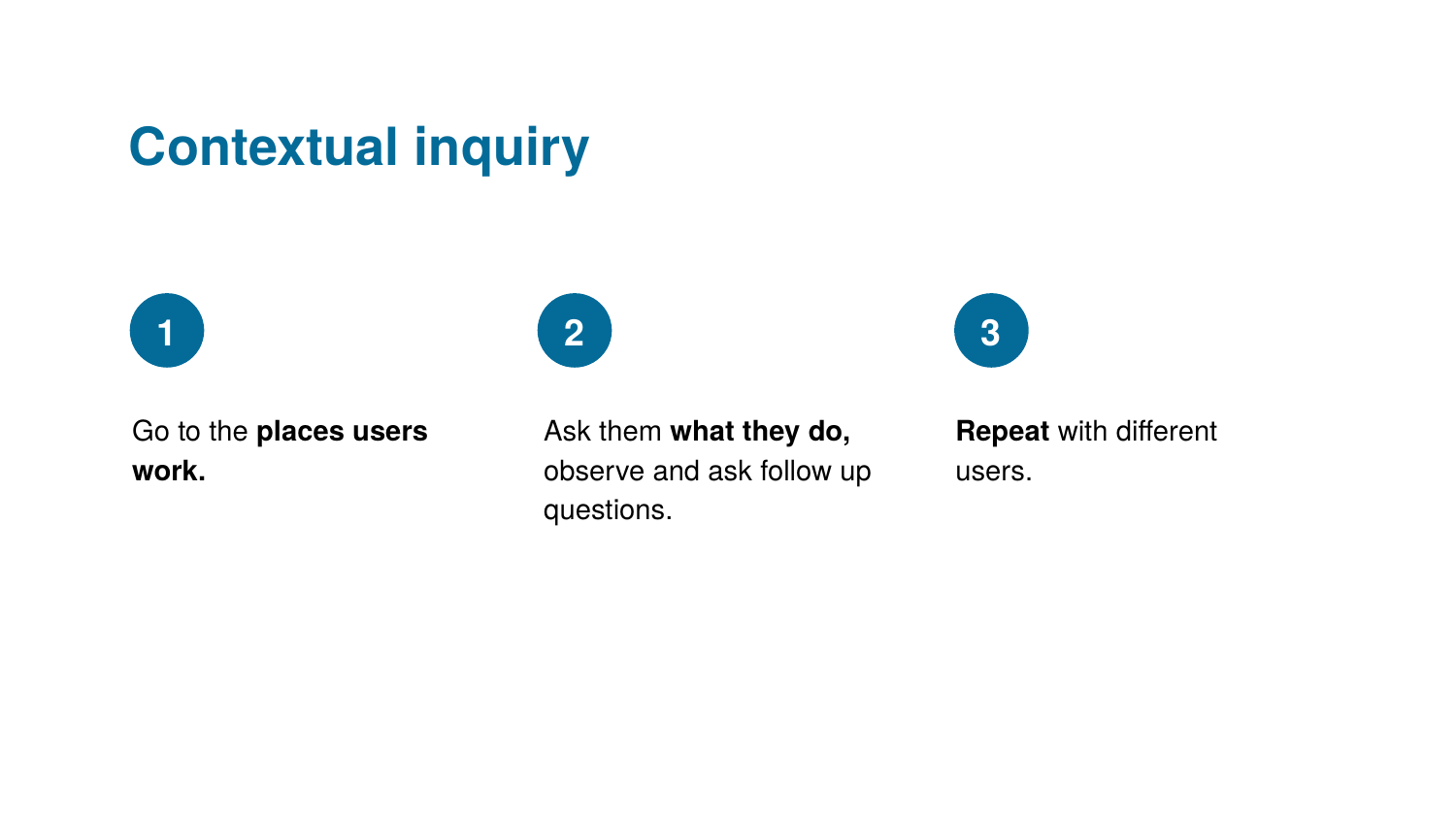

# Contextual inquiry
Go to the places users work.
Ask them what they do, observe and ask follow up questions.
Repeat with different users.